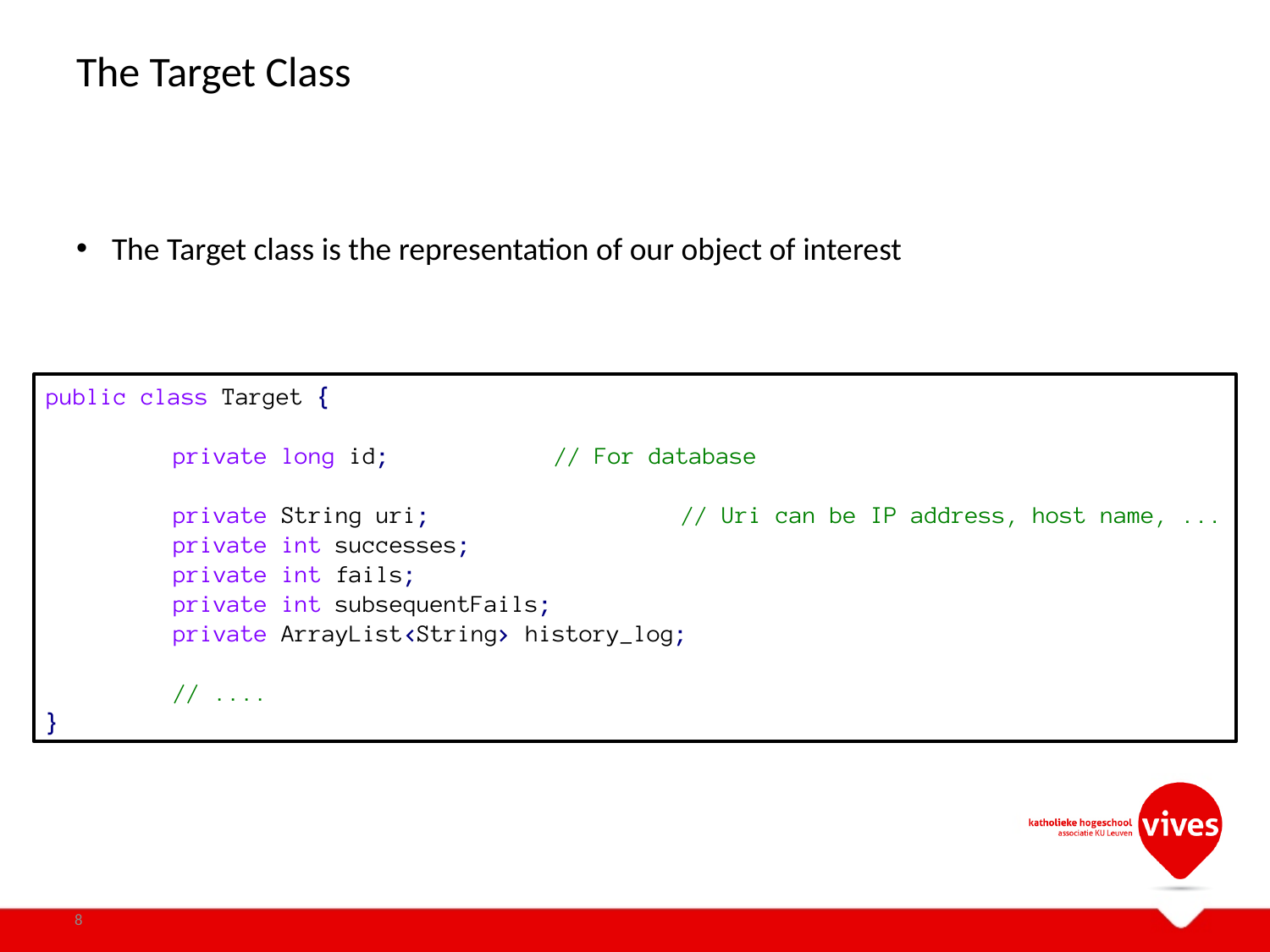

# The Target Class
The Target class is the representation of our object of interest
public class Target {

	private long id;		// For database

	private String uri;		// Uri can be IP address, host name, ...
	private int successes;
	private int fails;
	private int subsequentFails;
	private ArrayList<String> history_log;

	// ....
}
8